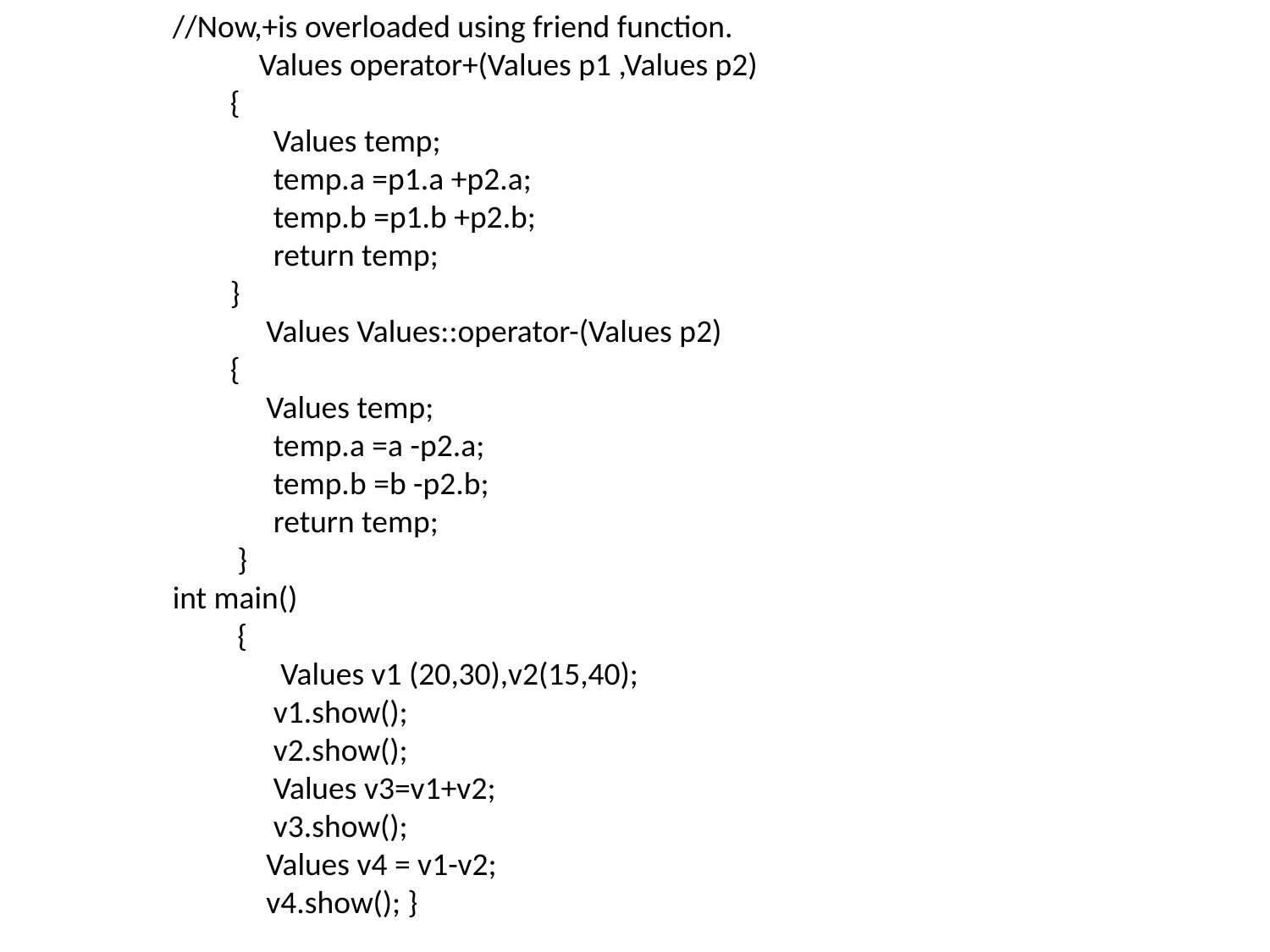

//Now,+is overloaded using friend function.
             Values operator+(Values p1 ,Values p2)
         {
               Values temp;
               temp.a =p1.a +p2.a;
               temp.b =p1.b +p2.b;
               return temp;
         }
              Values Values::operator-(Values p2)
         {
              Values temp;
               temp.a =a -p2.a;
               temp.b =b -p2.b;
               return temp;
          }
 int main()
          {
                Values v1 (20,30),v2(15,40);
               v1.show();
               v2.show();
               Values v3=v1+v2;
               v3.show();
              Values v4 = v1-v2;
              v4.show(); }